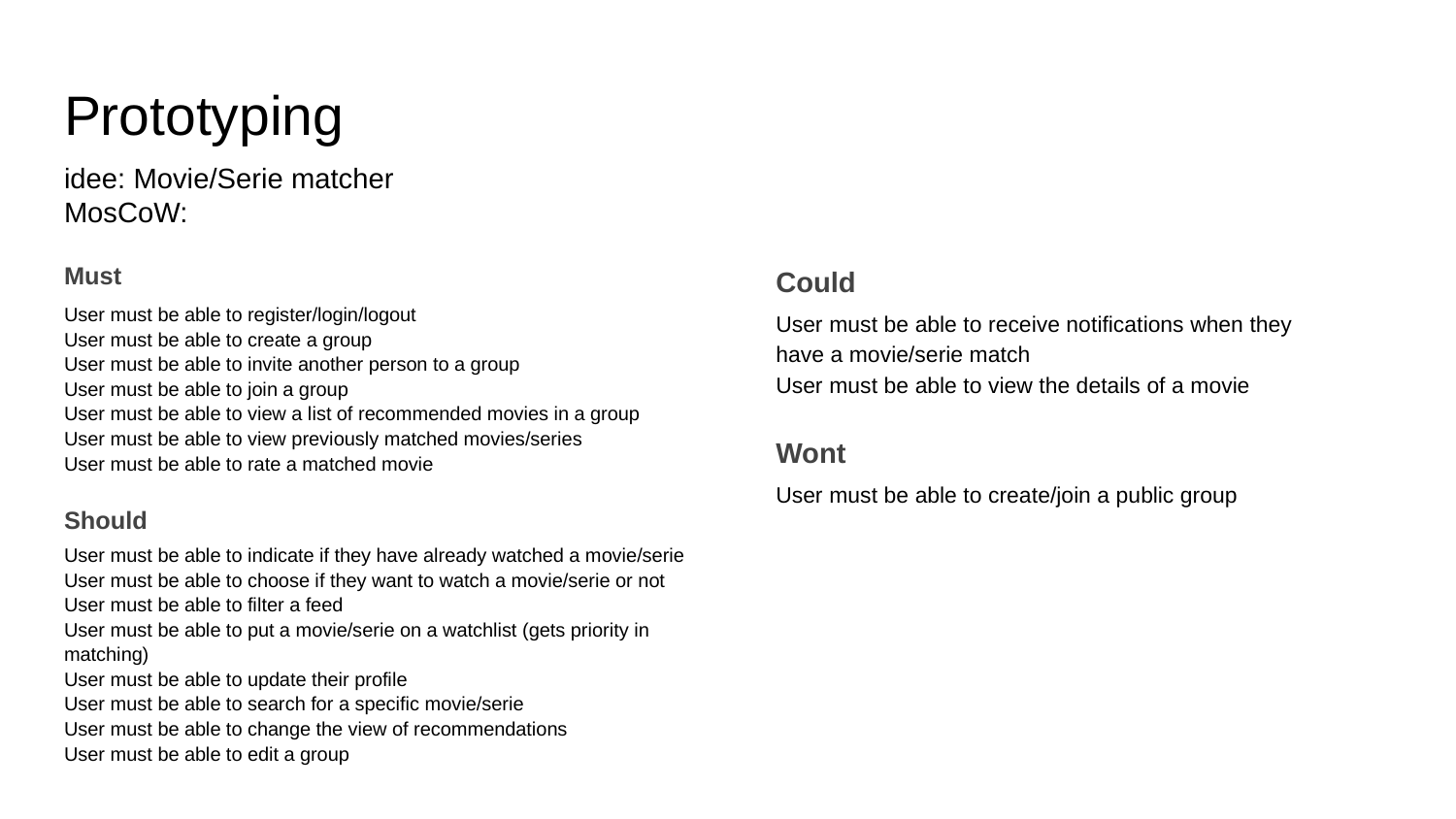

# Prototyping
idee: Movie/Serie matcher
MosCoW:
Must
User must be able to register/login/logout
User must be able to create a group
User must be able to invite another person to a group
User must be able to join a group
User must be able to view a list of recommended movies in a group
User must be able to view previously matched movies/series
User must be able to rate a matched movie
Should
User must be able to indicate if they have already watched a movie/serie
User must be able to choose if they want to watch a movie/serie or not
User must be able to filter a feed
User must be able to put a movie/serie on a watchlist (gets priority in matching)
User must be able to update their profile
User must be able to search for a specific movie/serie
User must be able to change the view of recommendations
User must be able to edit a group
Could
User must be able to receive notifications when they have a movie/serie match
User must be able to view the details of a movie
Wont
User must be able to create/join a public group